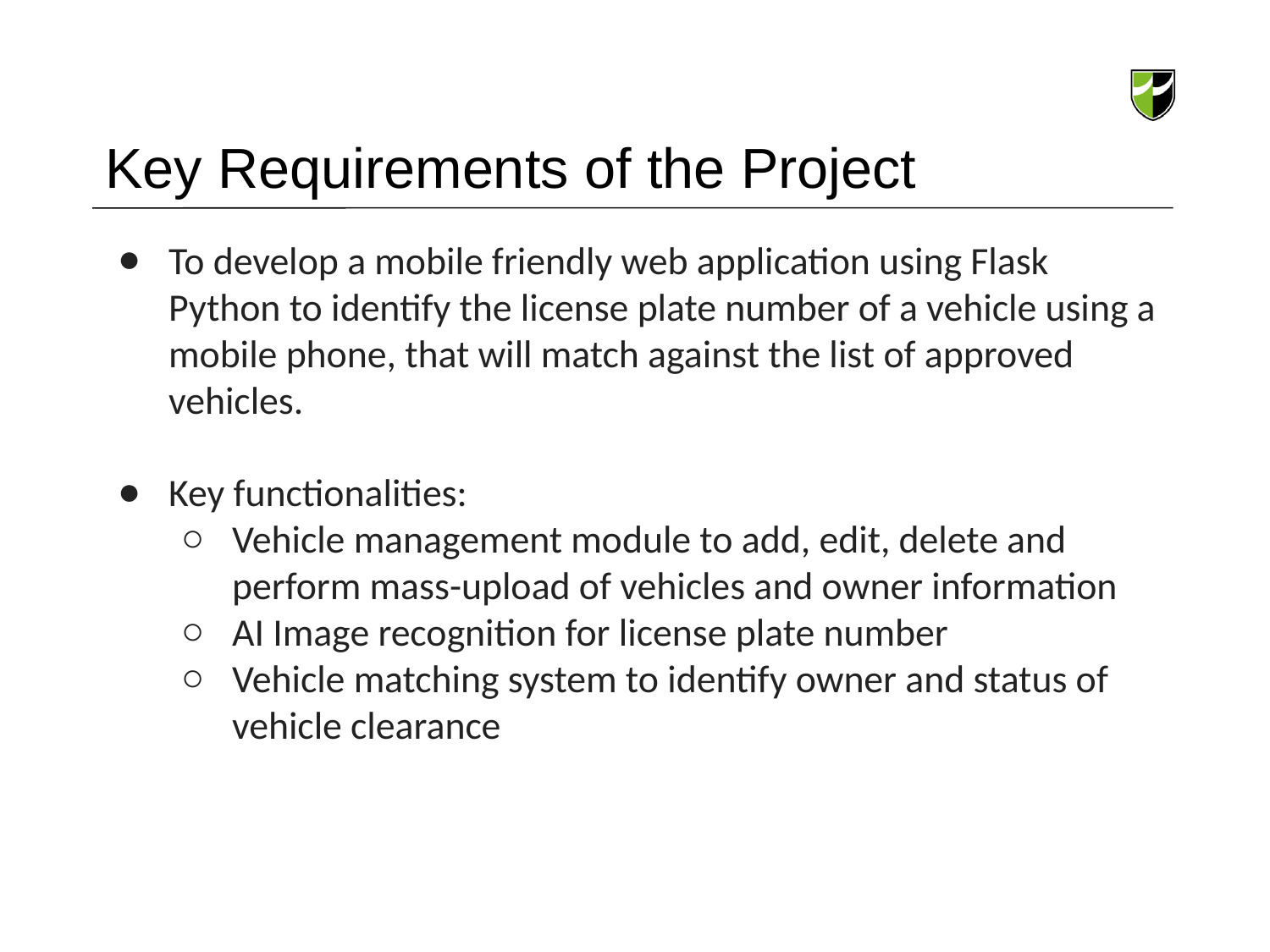

# Key Requirements of the Project
To develop a mobile friendly web application using Flask Python to identify the license plate number of a vehicle using a mobile phone, that will match against the list of approved vehicles.

Key functionalities:
Vehicle management module to add, edit, delete and perform mass-upload of vehicles and owner information
AI Image recognition for license plate number
Vehicle matching system to identify owner and status of vehicle clearance